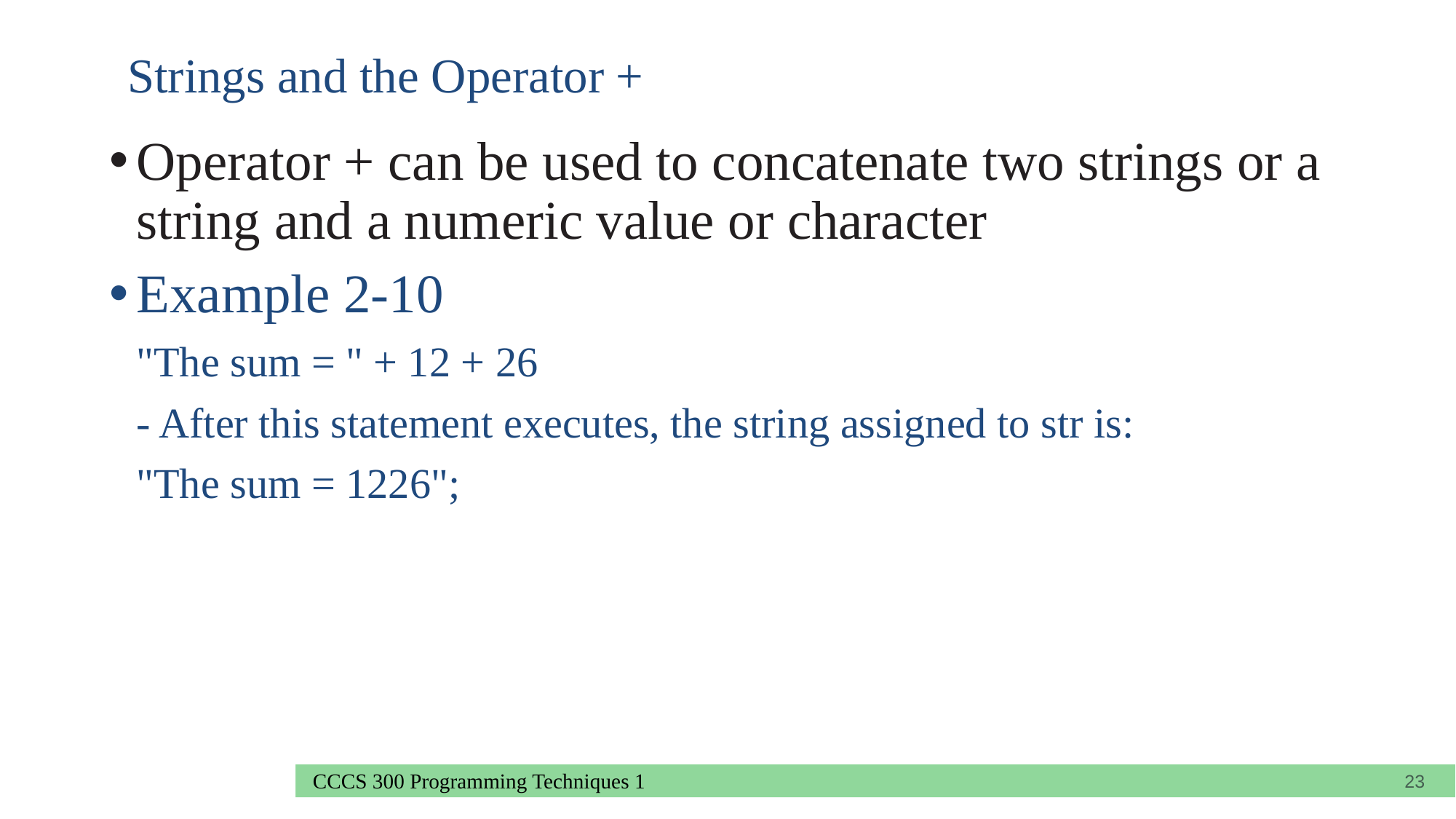

# Strings and the Operator +
Operator + can be used to concatenate two strings or a string and a numeric value or character
Example 2-10
	"The sum = " + 12 + 26
	- After this statement executes, the string assigned to str is:
	"The sum = 1226";
23
CCCS 300 Programming Techniques 1